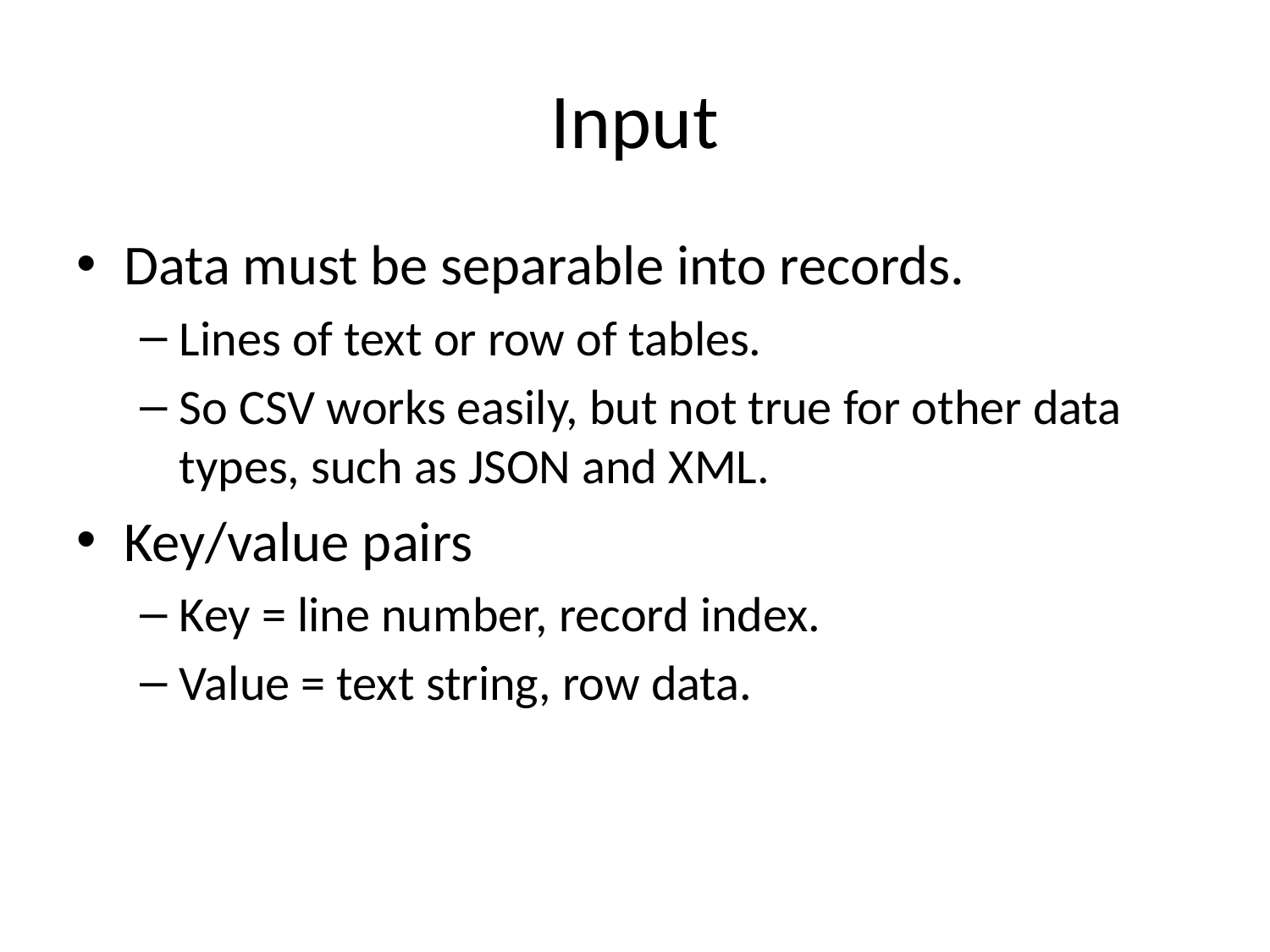

# Input
Data must be separable into records.
Lines of text or row of tables.
So CSV works easily, but not true for other data types, such as JSON and XML.
Key/value pairs
Key = line number, record index.
Value = text string, row data.